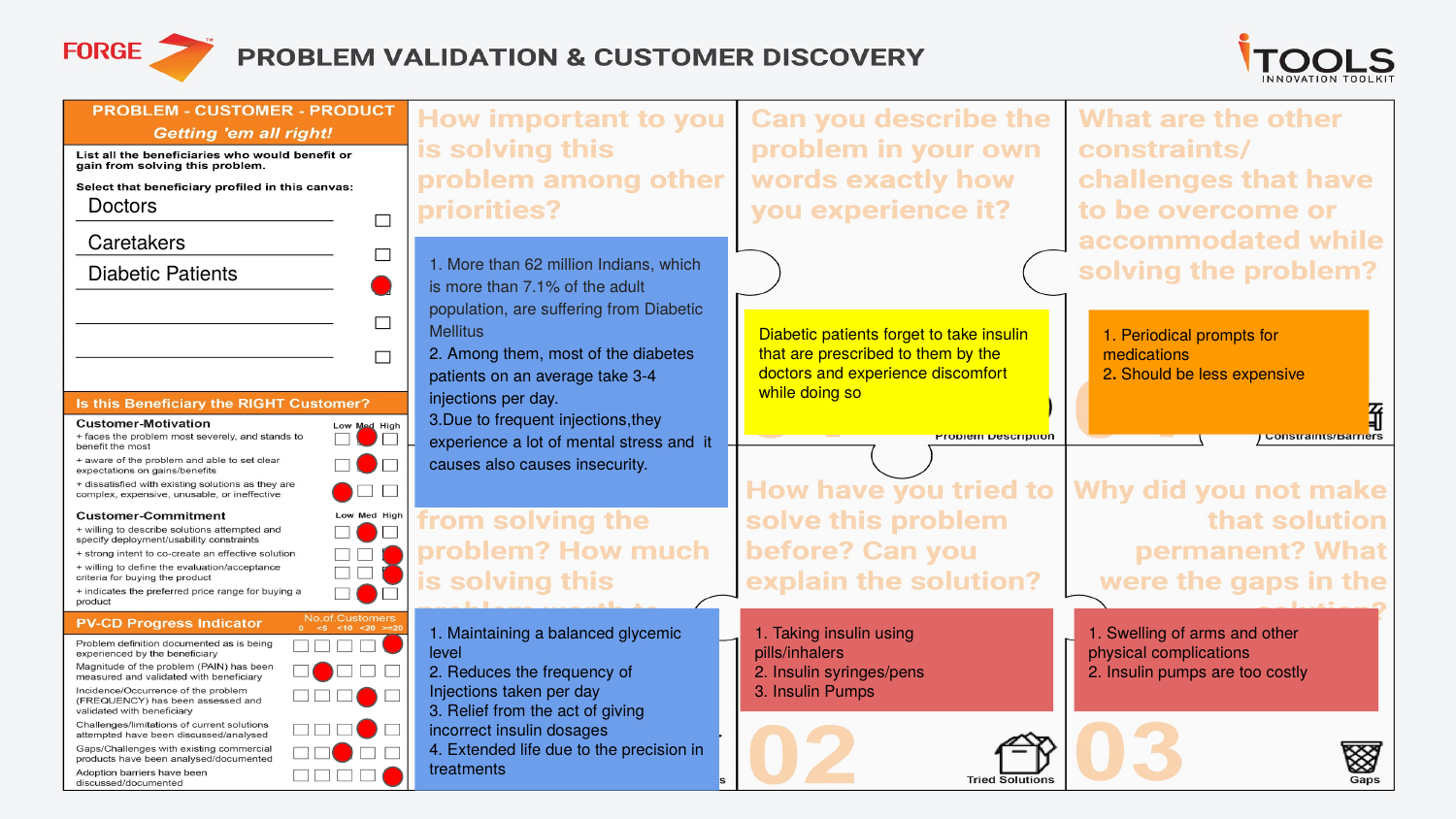

Doctors

Caretakers

1. More than 62 million Indians, which is more than 7.1% of the adult population, are suffering from Diabetic Mellitus
2. Among them, most of the diabetes patients on an average take 3-4 injections per day.
3.Due to frequent injections,they experience a lot of mental stress and  it causes also causes insecurity.

Diabetic Patients

Diabetic patients forget to take insulin that are prescribed to them by the doctors and experience discomfort while doing so
1. Periodical prompts for medications
2. Should be less expensive

1. Maintaining a balanced glycemic level
2. Reduces the frequency of
Injections taken per day
3. Relief from the act of giving
incorrect insulin dosages
4. Extended life due to the precision in treatments

1. Taking insulin using
pills/inhalers
2. Insulin syringes/pens
3. Insulin Pumps
1. Swelling of arms and other
physical complications
2. Insulin pumps are too costly